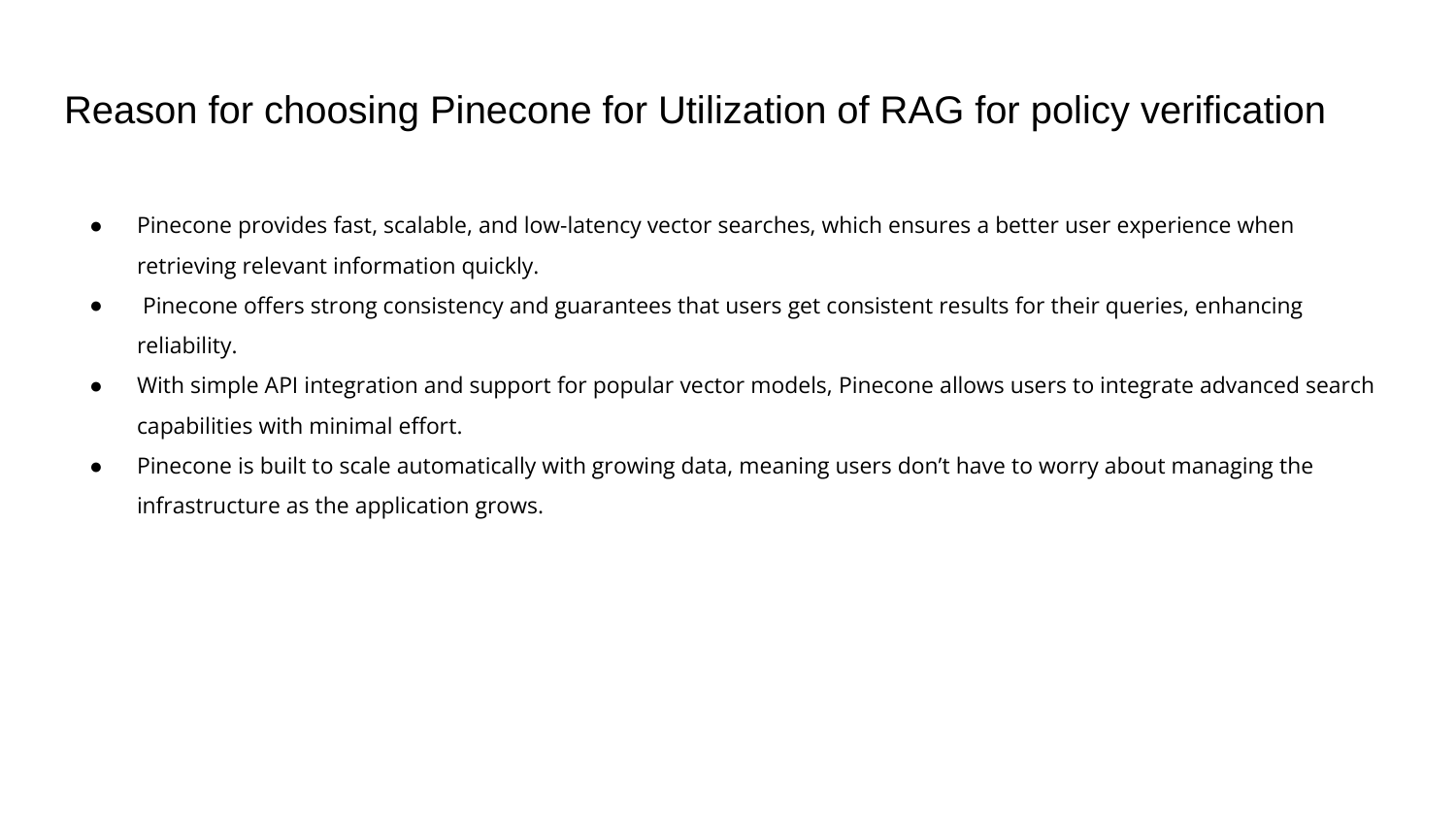

# Reason for choosing Pinecone for Utilization of RAG for policy verification

Pinecone provides fast, scalable, and low-latency vector searches, which ensures a better user experience when retrieving relevant information quickly.
 Pinecone offers strong consistency and guarantees that users get consistent results for their queries, enhancing reliability.
With simple API integration and support for popular vector models, Pinecone allows users to integrate advanced search capabilities with minimal effort.
Pinecone is built to scale automatically with growing data, meaning users don’t have to worry about managing the infrastructure as the application grows.